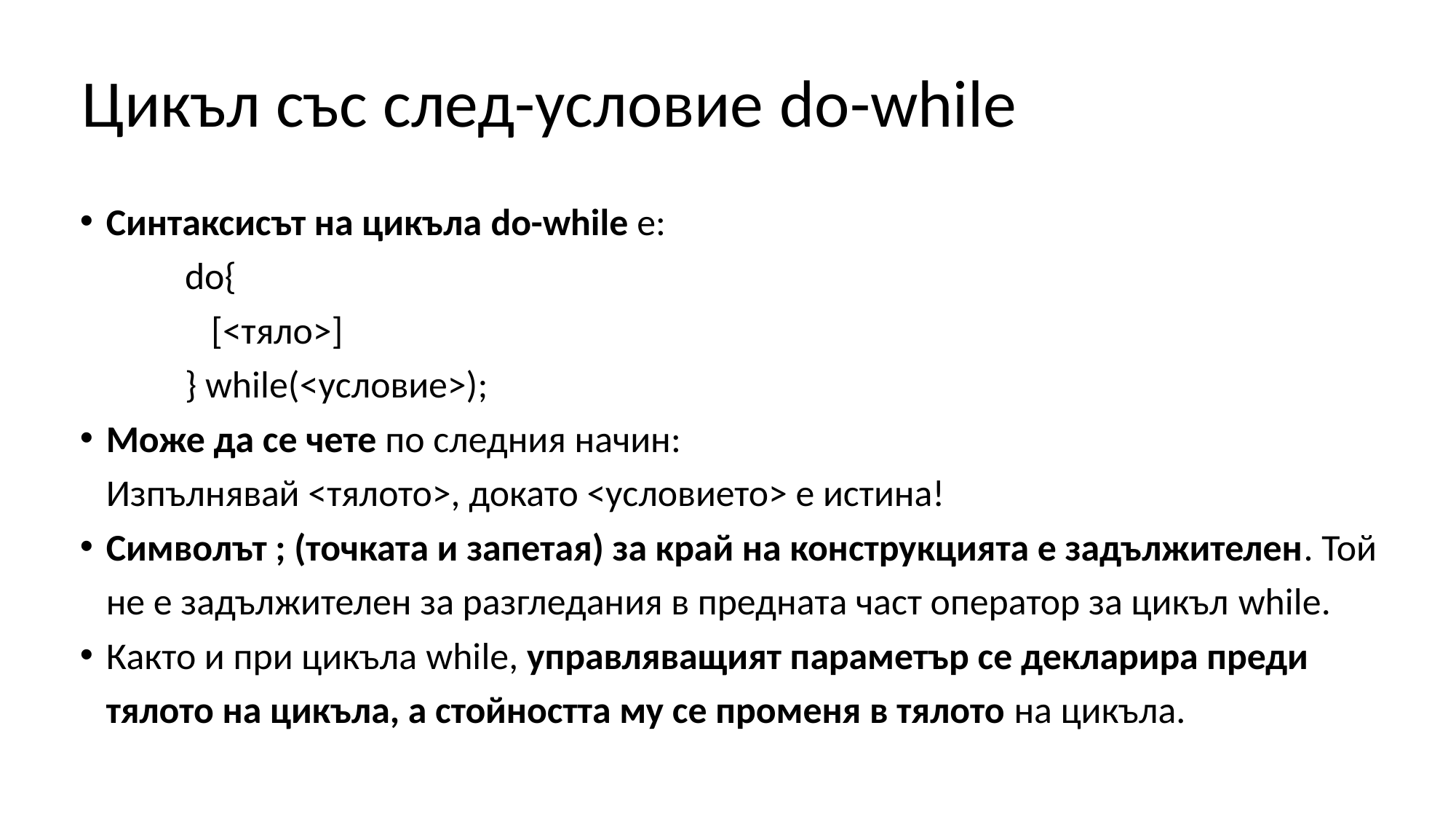

# Цикъл със след-условие do-while
Синтаксисът на цикъла do-while е:
do{
	[<тяло>]
} while(<условие>);
Може да се чете по следния начин:
		Изпълнявай <тялото>, докато <условието> е истина!
Символът ; (точката и запетая) за край на конструкцията е задължителен. Той не е задължителен за разгледания в предната част оператор за цикъл while.
Както и при цикъла while, управляващият параметър се декларира преди тялото на цикъла, а стойността му се променя в тялото на цикъла.